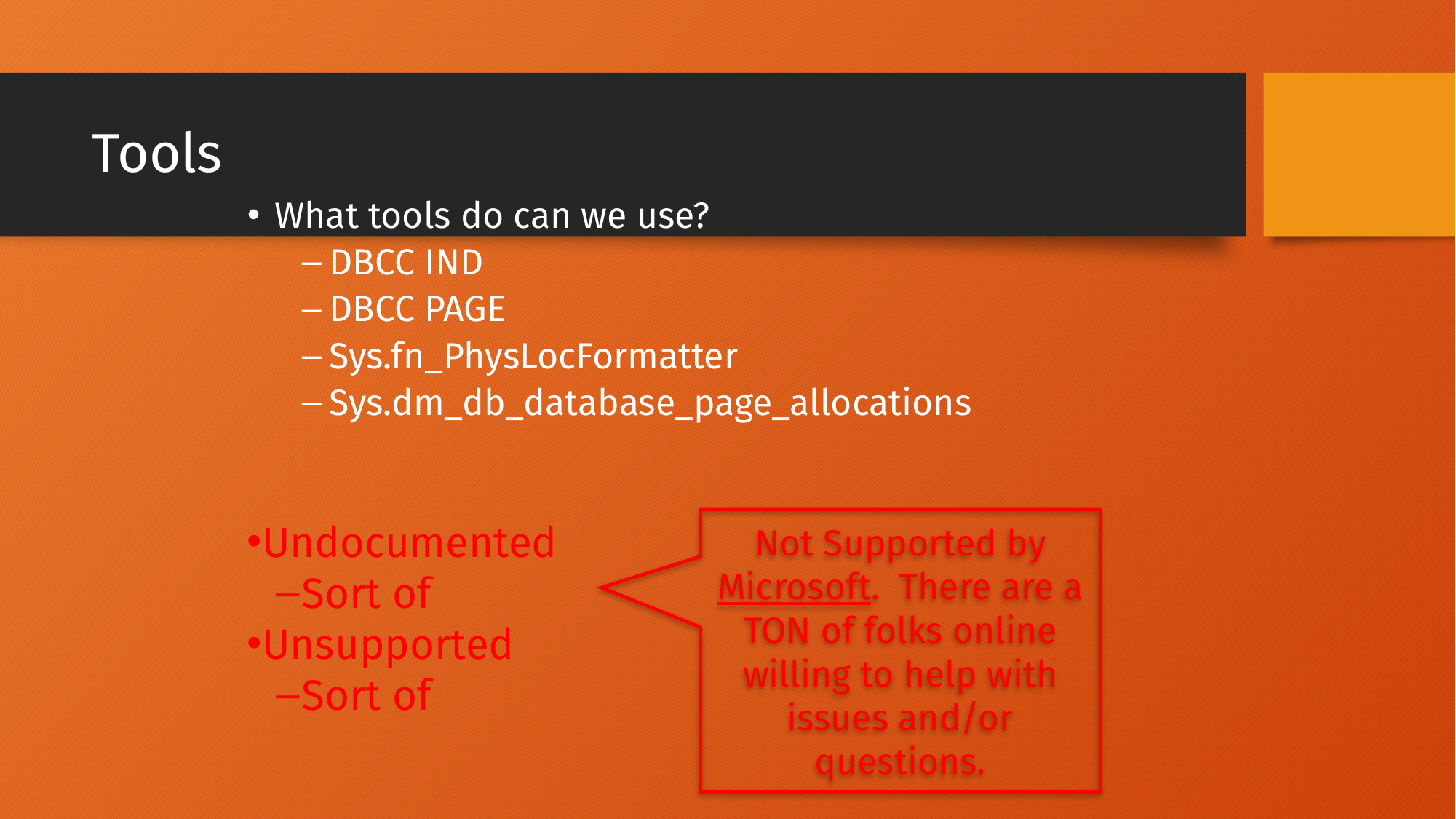

# Tools
What tools do can we use?
DBCC IND
DBCC PAGE
Sys.fn_PhysLocFormatter
Sys.dm_db_database_page_allocations

Not Supported by Microsoft.  There are a TON of folks online willing to help with issues and/or questions.
Undocumented
Sort of
Unsupported
Sort of